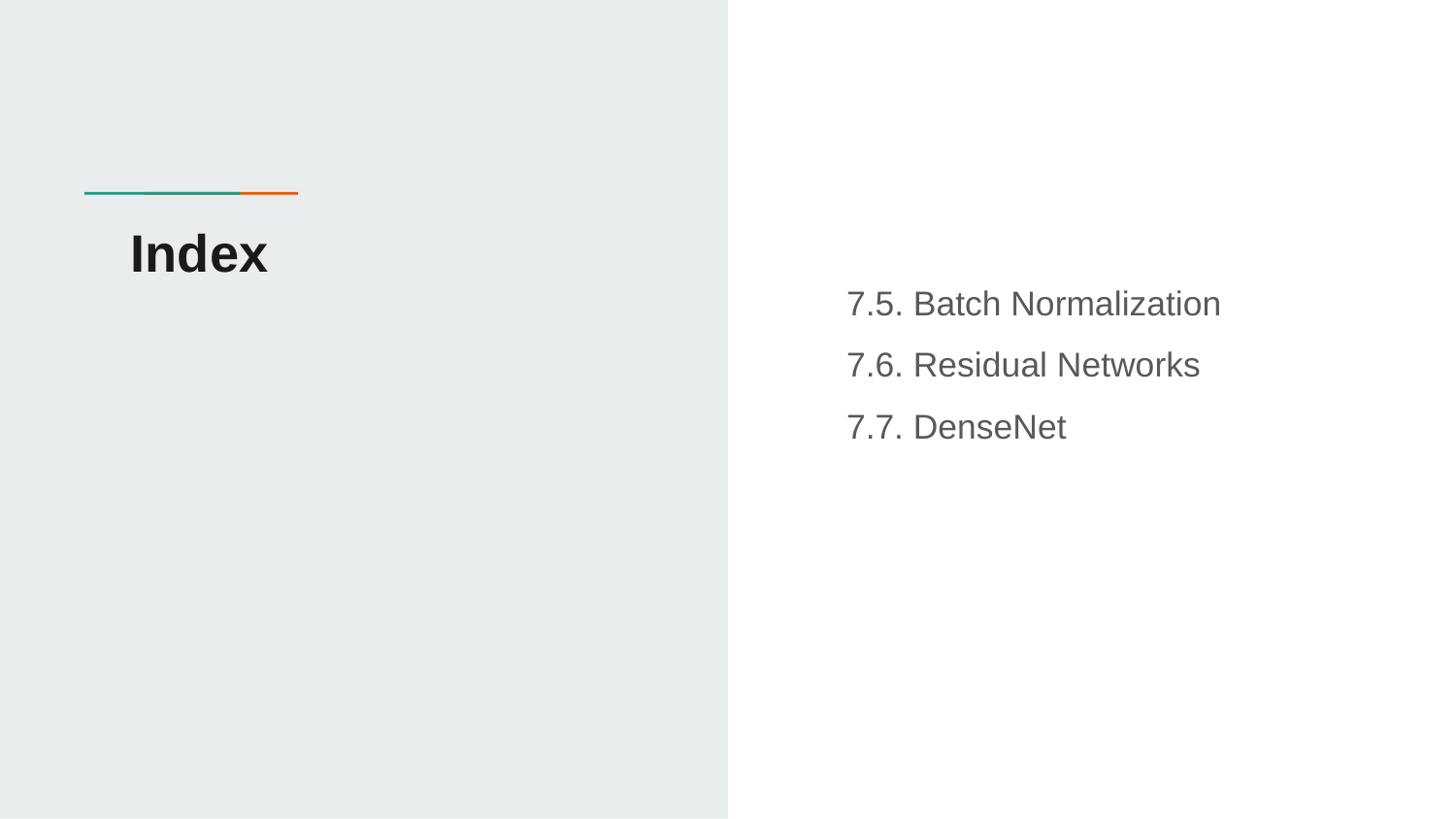

# Index
7.5. Batch Normalization

7.6. Residual Networks

7.7. DenseNet